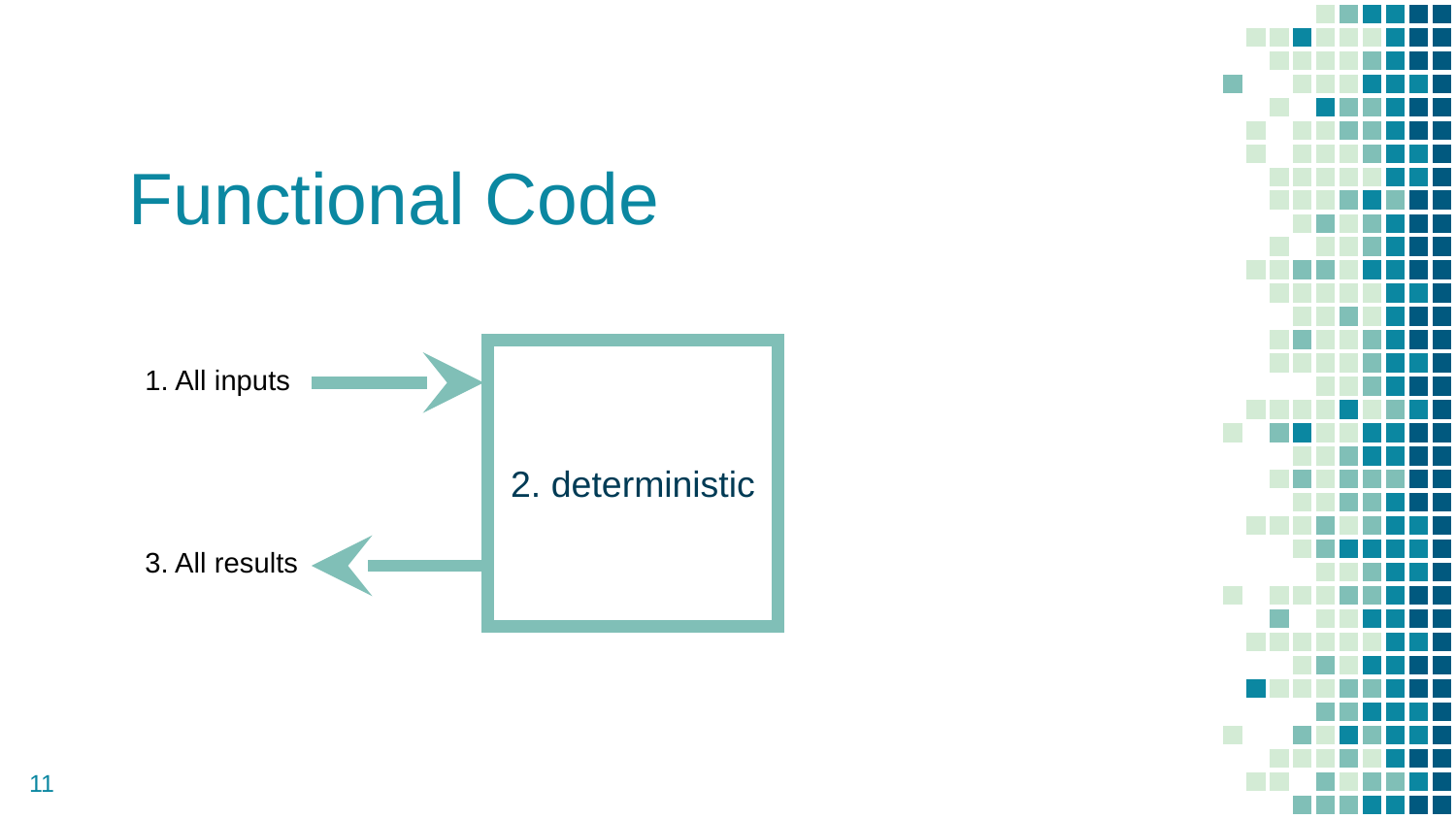

# Functional Code
2. deterministic
1. All inputs
3. All results
11